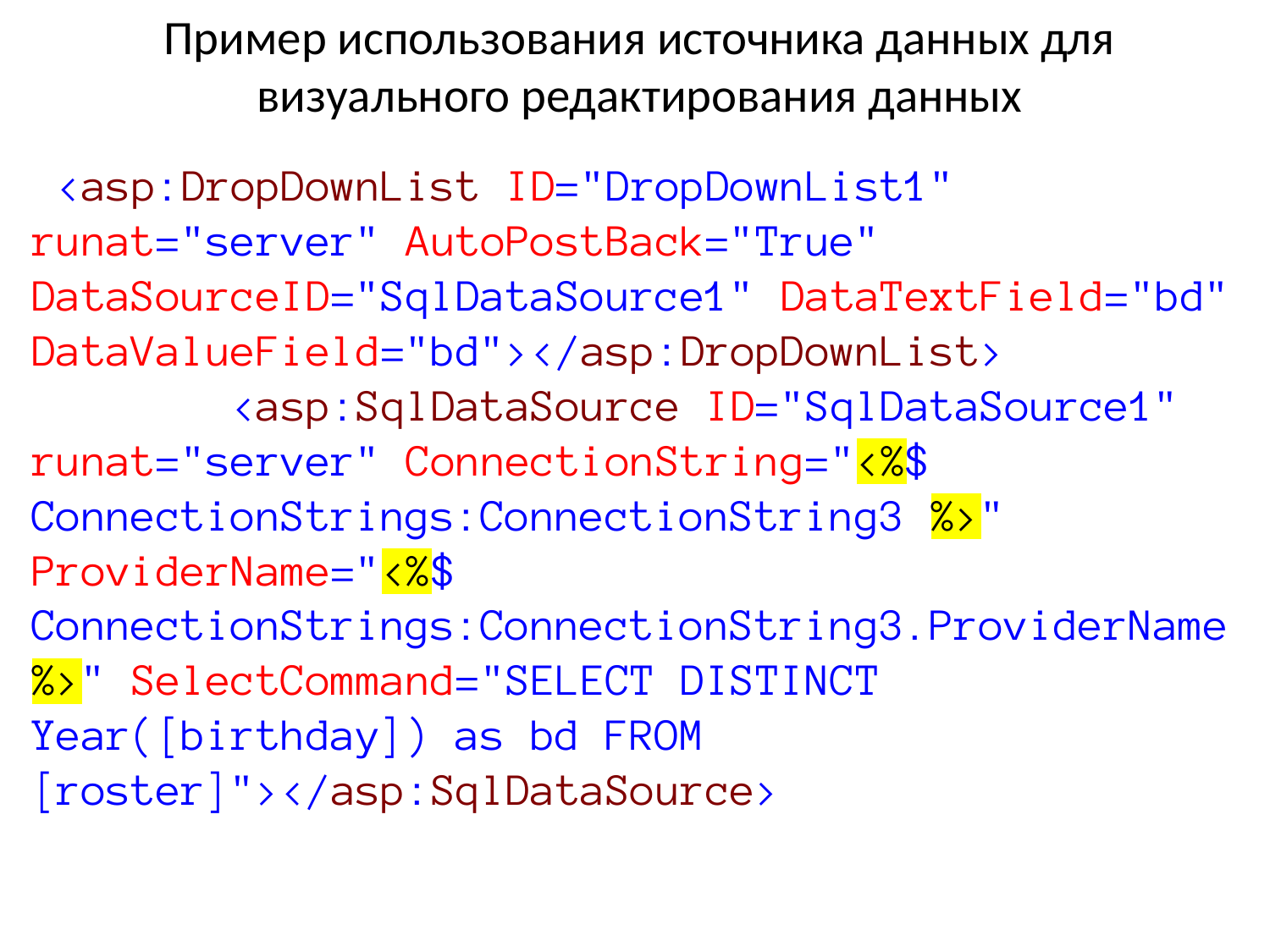

# Пример использования источника данных для визуального редактирования данных
 <asp:DropDownList ID="DropDownList1" runat="server" AutoPostBack="True" DataSourceID="SqlDataSource1" DataTextField="bd" DataValueField="bd"></asp:DropDownList>
        <asp:SqlDataSource ID="SqlDataSource1" runat="server" ConnectionString="<%$ ConnectionStrings:ConnectionString3 %>" ProviderName="<%$ ConnectionStrings:ConnectionString3.ProviderName %>" SelectCommand="SELECT DISTINCT Year([birthday]) as bd FROM [roster]"></asp:SqlDataSource>